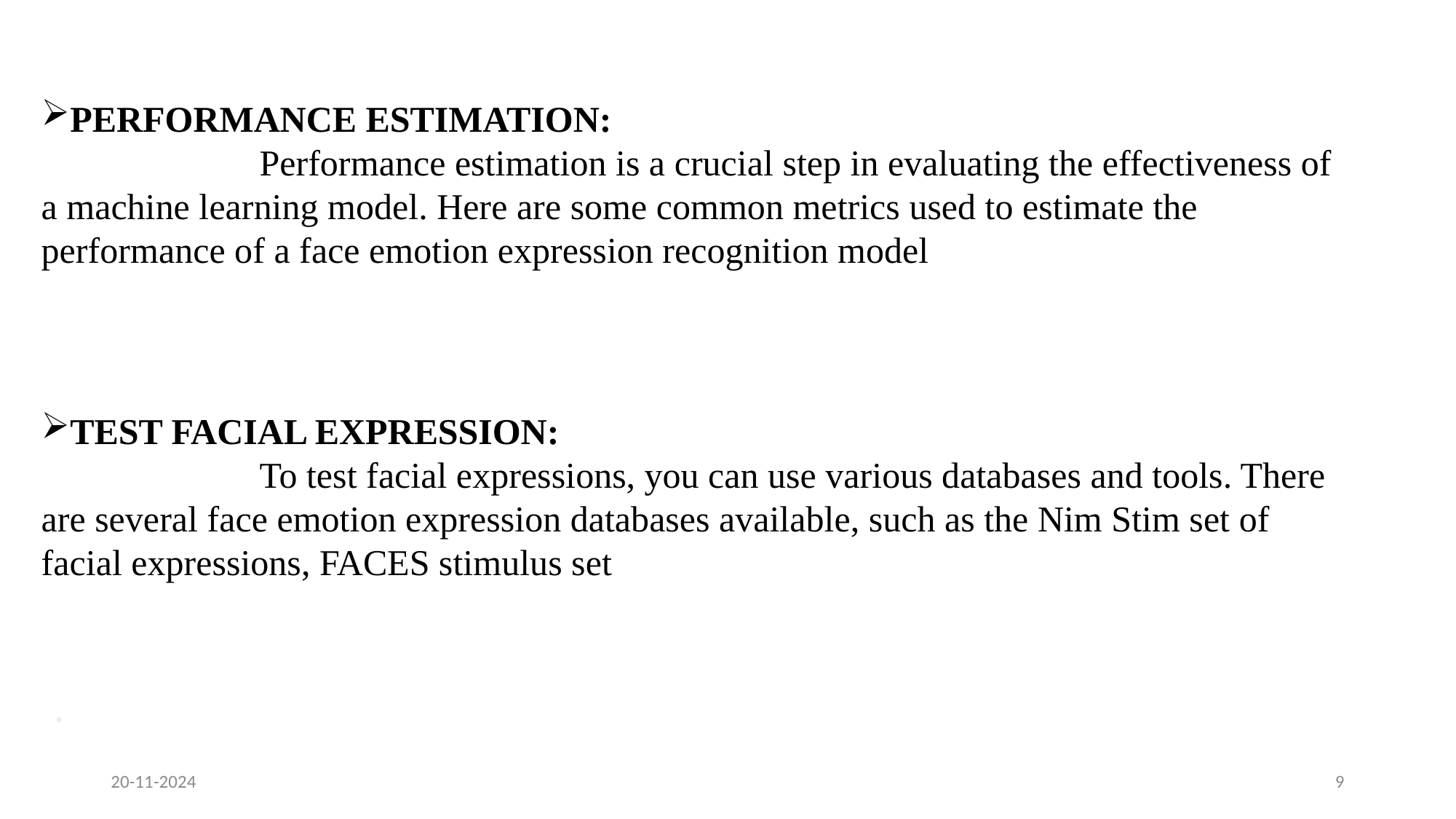

#
PERFORMANCE ESTIMATION:
                        Performance estimation is a crucial step in evaluating the effectiveness of a machine learning model. Here are some common metrics used to estimate the performance of a face emotion expression recognition model

TEST FACIAL EXPRESSION:
                        To test facial expressions, you can use various databases and tools. There are several face emotion expression databases available, such as the Nim Stim set of facial expressions, FACES stimulus set

 .
20-11-2024
9